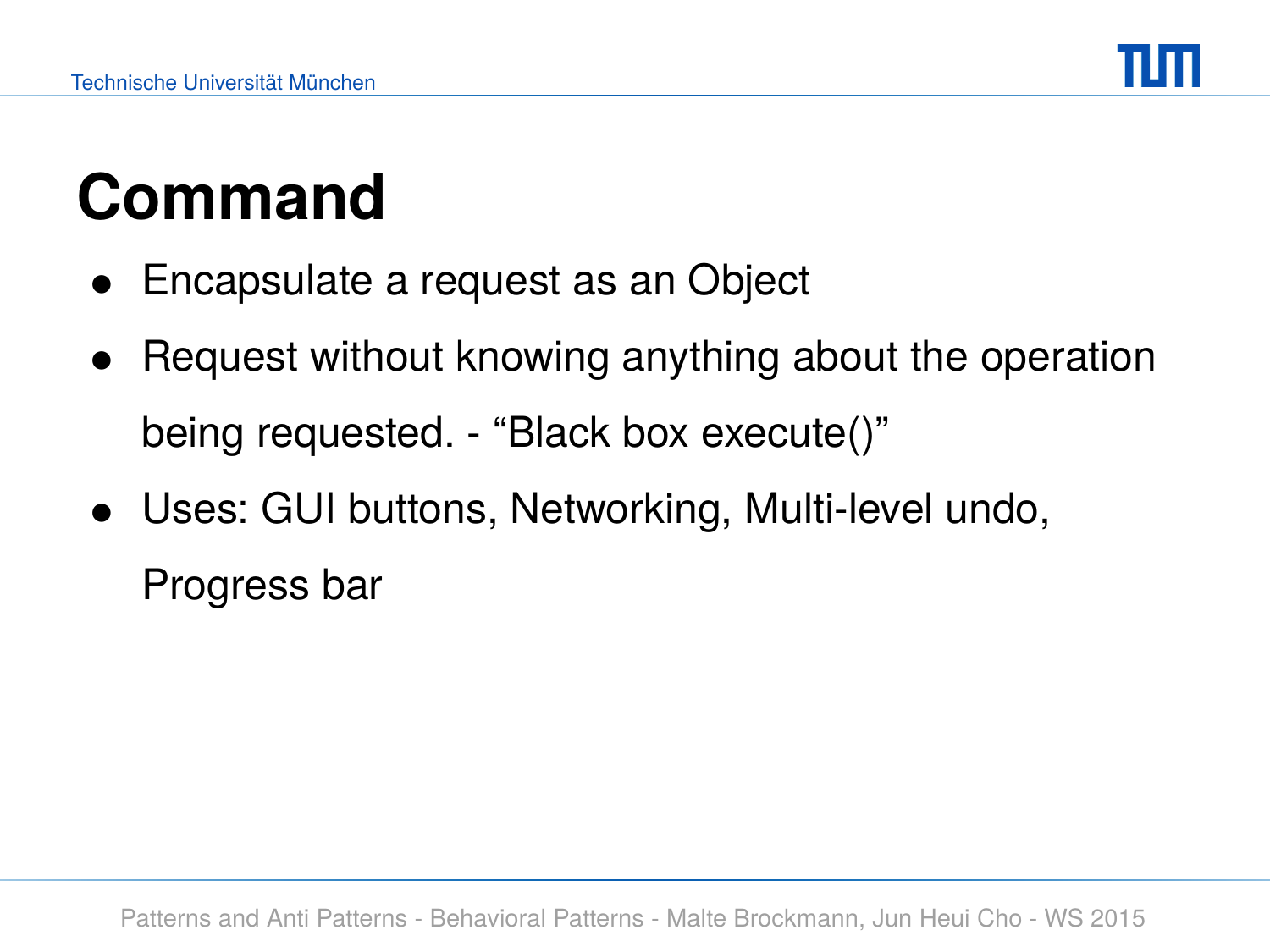

# Command
Encapsulate a request as an Object
Request without knowing anything about the operation being requested. - “Black box execute()”
Uses: GUI buttons, Networking, Multi-level undo, Progress bar